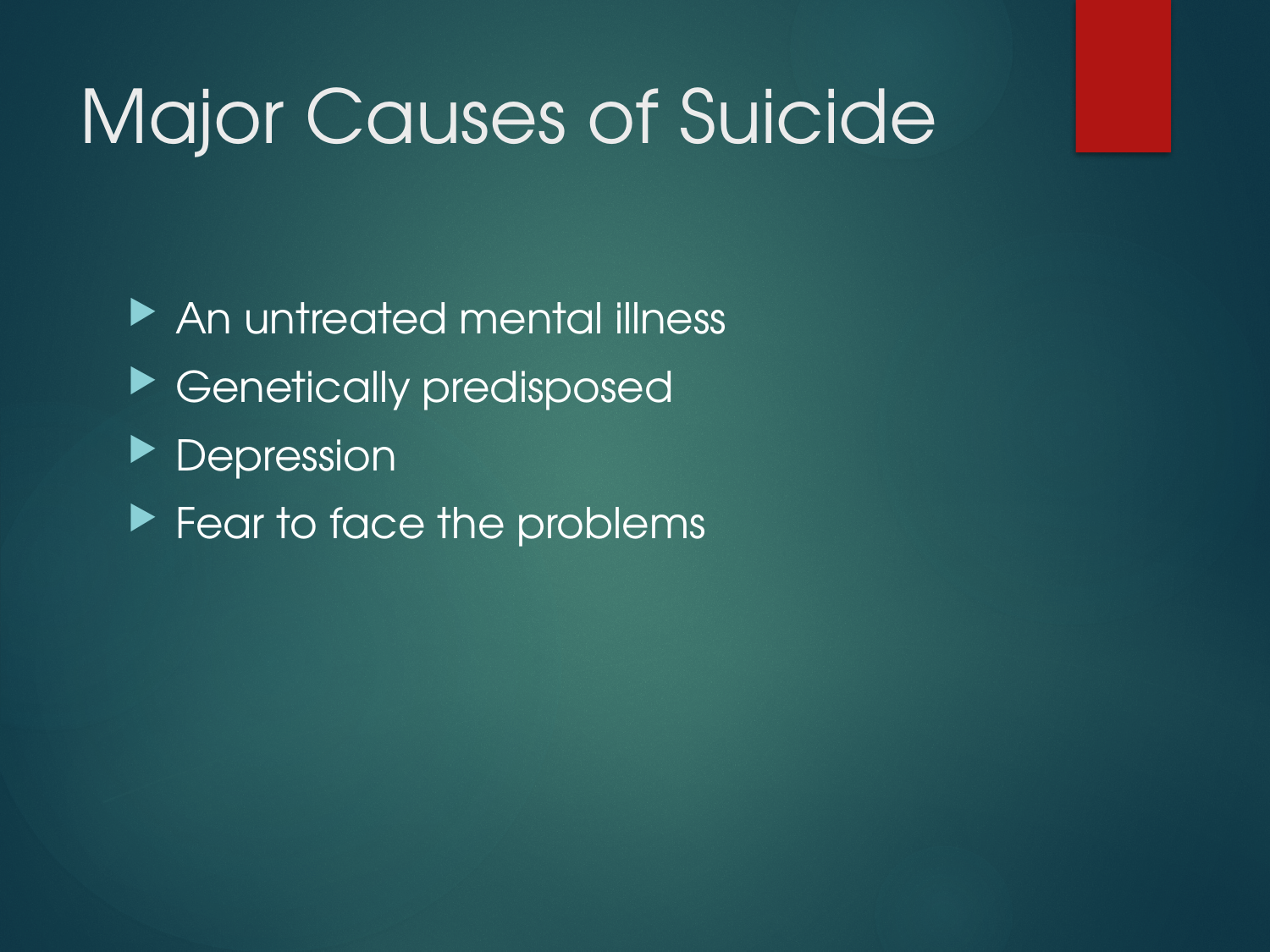

# Major Causes of Suicide
An untreated mental illness
Genetically predisposed
Depression
Fear to face the problems